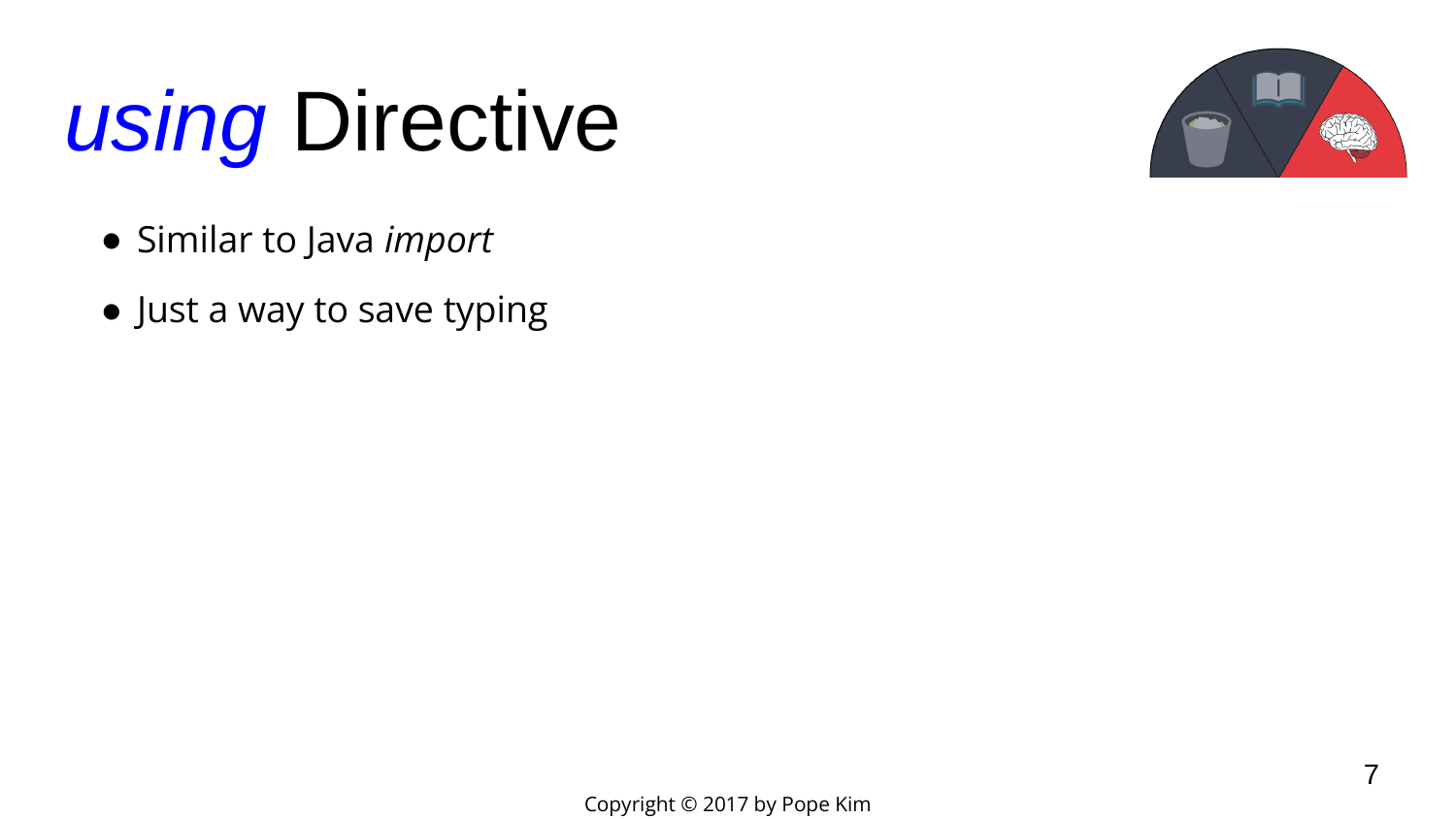

# using Directive
Similar to Java import
Just a way to save typing
7